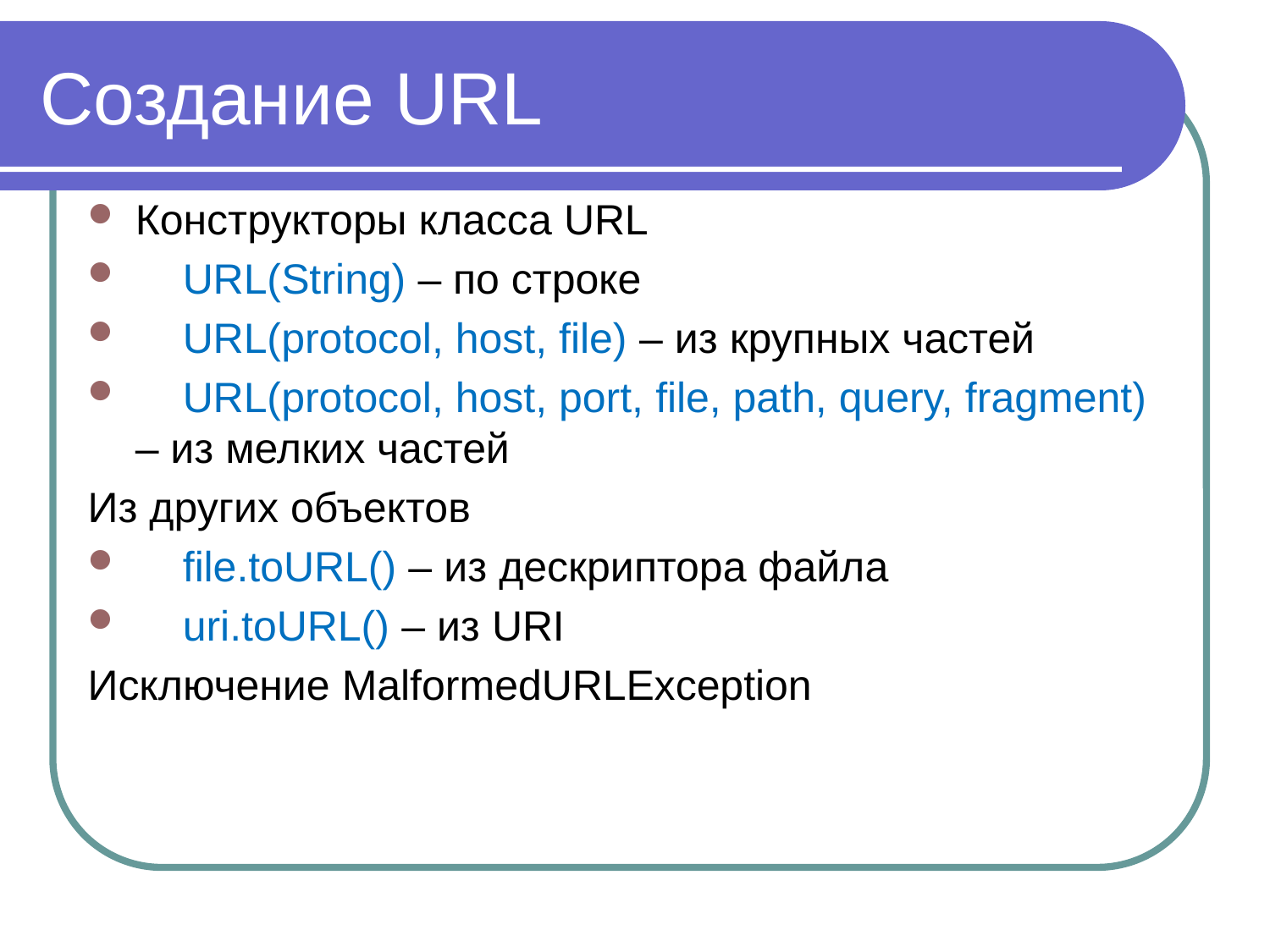

# Создание URL
Конструкторы класса URL
    URL(String) – по строке
    URL(protocol, host, file) – из крупных частей
    URL(protocol, host, port, file, path, query, fragment) – из мелких частей
Из других объектов
    file.toURL() – из дескриптора файла
    uri.toURL() – из URI
Исключение MalformedURLException